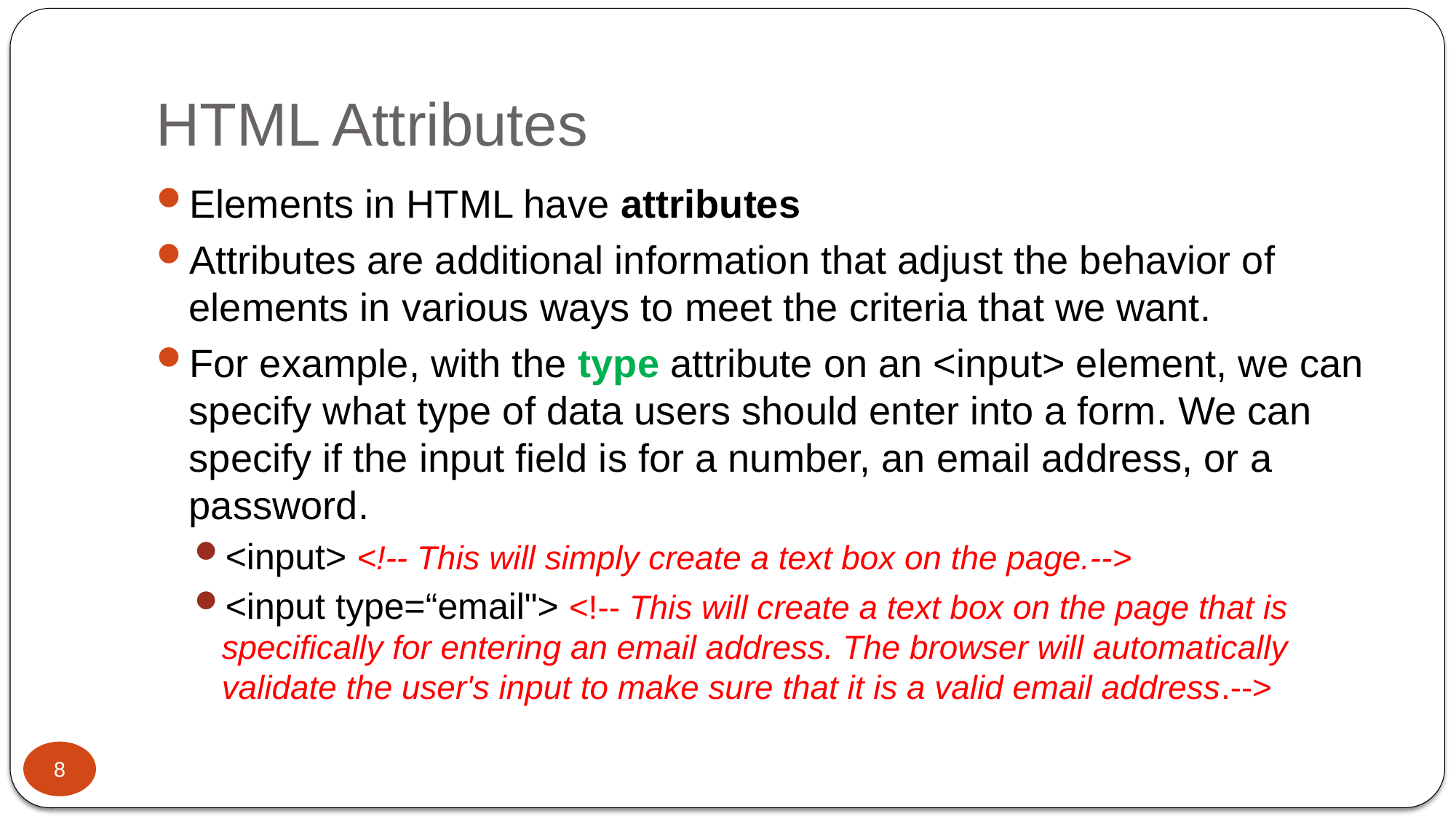

# HTML Attributes
Elements in HTML have attributes
Attributes are additional information that adjust the behavior of elements in various ways to meet the criteria that we want.
For example, with the type attribute on an <input> element, we can specify what type of data users should enter into a form. We can specify if the input field is for a number, an email address, or a password.
<input> <!-- This will simply create a text box on the page.-->
<input type=“email"> <!-- This will create a text box on the page that is specifically for entering an email address. The browser will automatically validate the user's input to make sure that it is a valid email address.-->

8